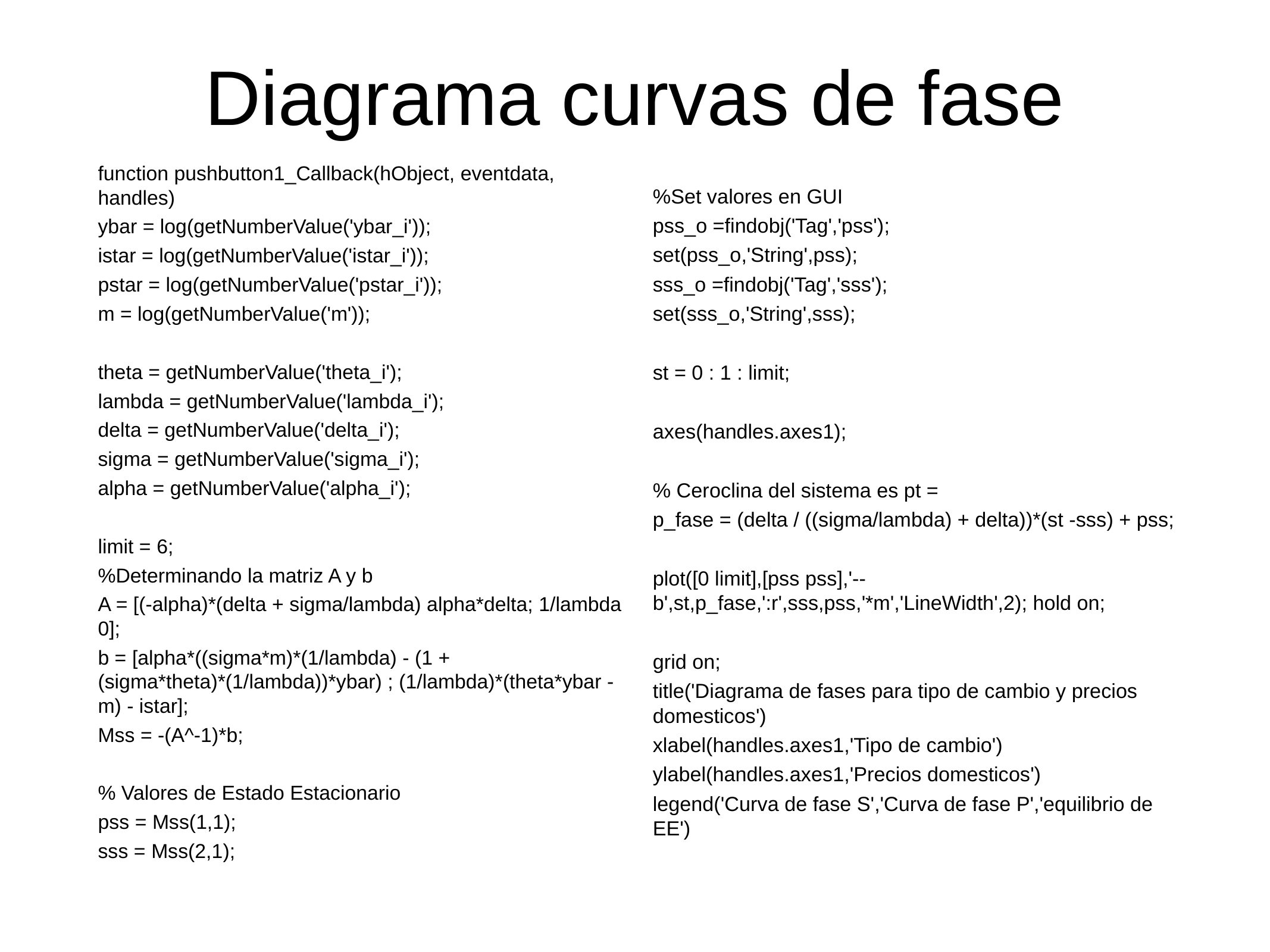

# Diagrama curvas de fase
function pushbutton1_Callback(hObject, eventdata, handles)
ybar = log(getNumberValue('ybar_i'));
istar = log(getNumberValue('istar_i'));
pstar = log(getNumberValue('pstar_i'));
m = log(getNumberValue('m'));

theta = getNumberValue('theta_i');
lambda = getNumberValue('lambda_i');
delta = getNumberValue('delta_i');
sigma = getNumberValue('sigma_i');
alpha = getNumberValue('alpha_i');

limit = 6;
%Determinando la matriz A y b
A = [(-alpha)*(delta + sigma/lambda) alpha*delta; 1/lambda 0];
b = [alpha*((sigma*m)*(1/lambda) - (1 + (sigma*theta)*(1/lambda))*ybar) ; (1/lambda)*(theta*ybar - m) - istar];
Mss = -(A^-1)*b;

% Valores de Estado Estacionario
pss = Mss(1,1);
sss = Mss(2,1);
%Set valores en GUI
pss_o =findobj('Tag','pss');
set(pss_o,'String',pss);
sss_o =findobj('Tag','sss');
set(sss_o,'String',sss);

st = 0 : 1 : limit;

axes(handles.axes1);

% Ceroclina del sistema es pt =
p_fase = (delta / ((sigma/lambda) + delta))*(st -sss) + pss;

plot([0 limit],[pss pss],'--b',st,p_fase,':r',sss,pss,'*m','LineWidth',2); hold on;

grid on;
title('Diagrama de fases para tipo de cambio y precios domesticos')
xlabel(handles.axes1,'Tipo de cambio')
ylabel(handles.axes1,'Precios domesticos')
legend('Curva de fase S','Curva de fase P','equilibrio de EE')